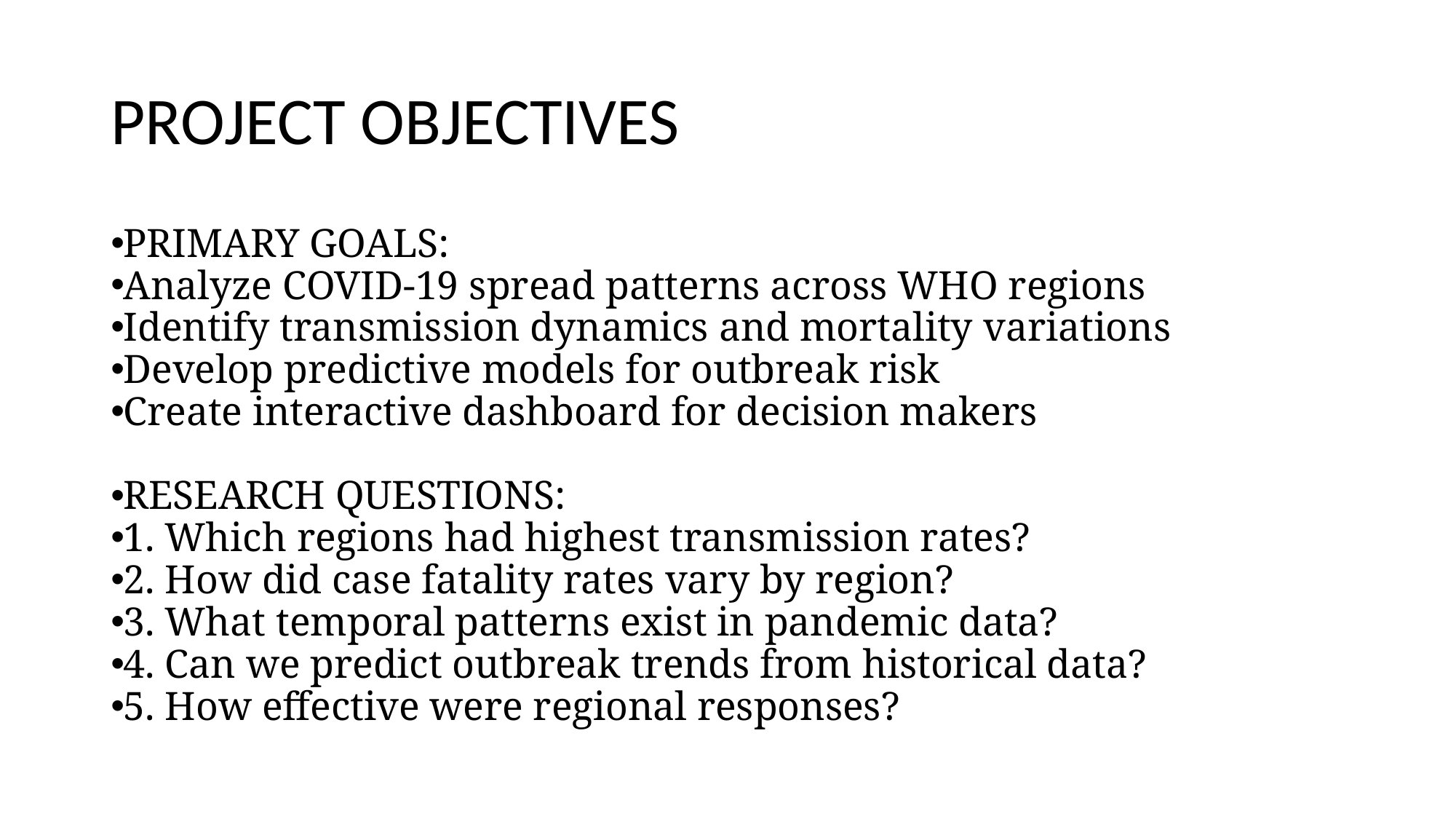

# PROJECT OBJECTIVES
PRIMARY GOALS:
Analyze COVID-19 spread patterns across WHO regions
Identify transmission dynamics and mortality variations
Develop predictive models for outbreak risk
Create interactive dashboard for decision makers

RESEARCH QUESTIONS:
1. Which regions had highest transmission rates?
2. How did case fatality rates vary by region?
3. What temporal patterns exist in pandemic data?
4. Can we predict outbreak trends from historical data?
5. How effective were regional responses?